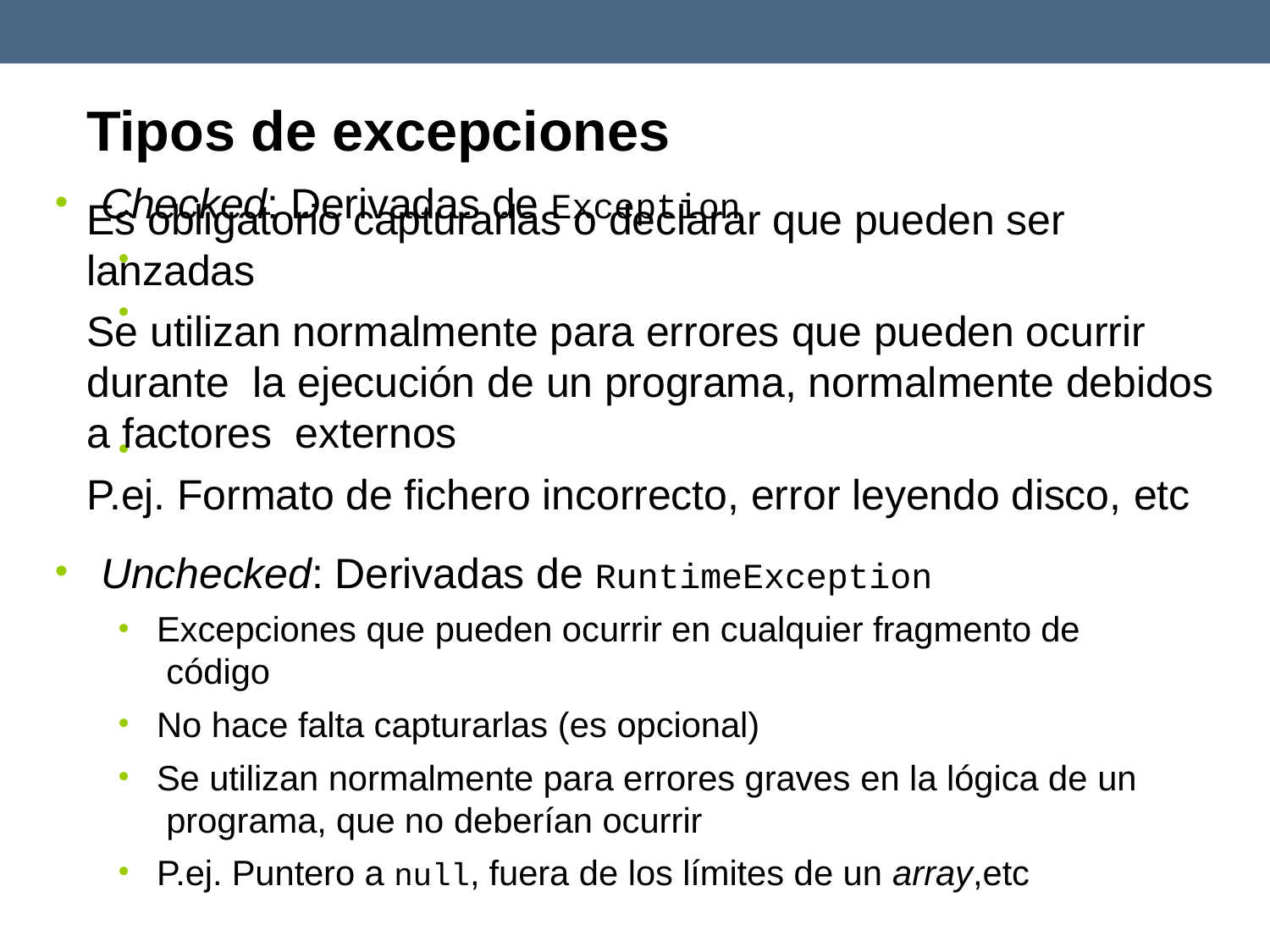

# Tipos de excepciones
•
Checked: Derivadas de Exception
Es obligatorio capturarlas o declarar que pueden ser lanzadas
Se utilizan normalmente para errores que pueden ocurrir durante  la ejecución de un programa, normalmente debidos a factores  externos
P.ej. Formato de fichero incorrecto, error leyendo disco, etc
•
•
•
•
Unchecked: Derivadas de RuntimeException
Excepciones que pueden ocurrir en cualquier fragmento de  código
No hace falta capturarlas (es opcional)
Se utilizan normalmente para errores graves en la lógica de un  programa, que no deberían ocurrir
P.ej. Puntero a null, fuera de los límites de un array,etc
•
•
•